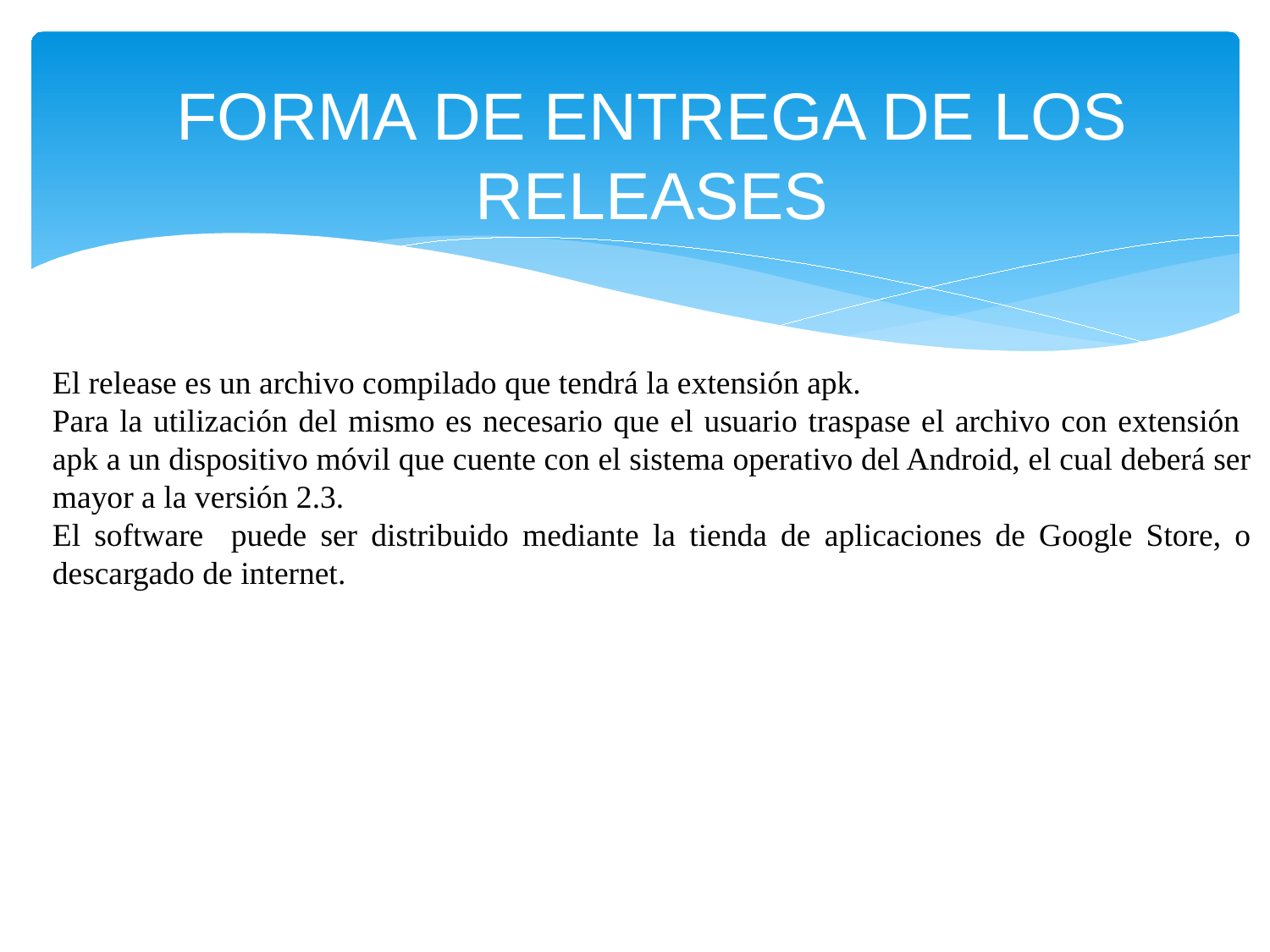

# FORMA DE ENTREGA DE LOS RELEASES
El release es un archivo compilado que tendrá la extensión apk.
Para la utilización del mismo es necesario que el usuario traspase el archivo con extensión  apk a un dispositivo móvil que cuente con el sistema operativo del Android, el cual deberá ser mayor a la versión 2.3.
El software  puede ser distribuido mediante la tienda de aplicaciones de Google Store, o descargado de internet.